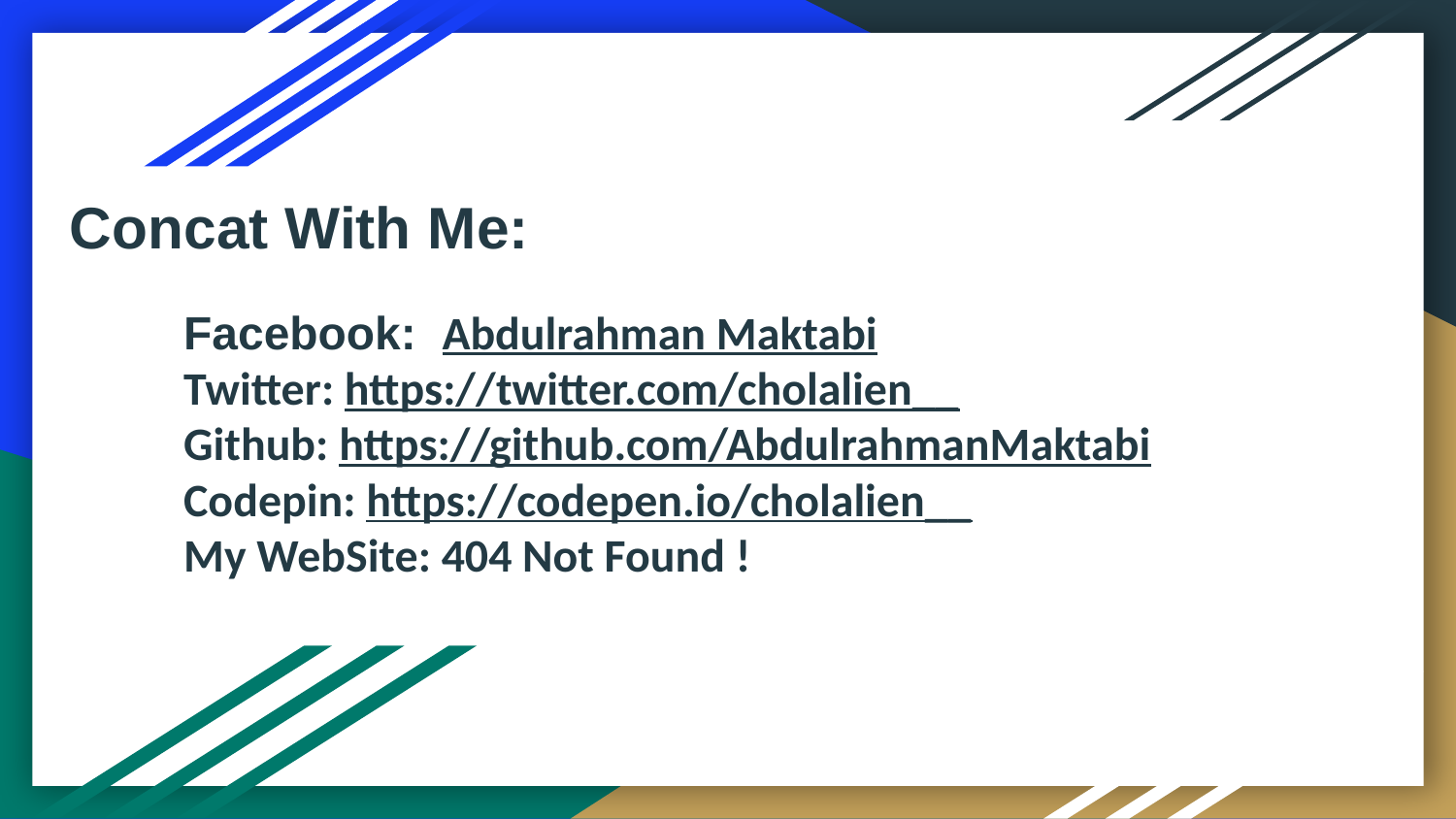

Concat With Me:
Facebook:  Abdulrahman Maktabi
Twitter: https://twitter.com/cholalien__
Github: https://github.com/AbdulrahmanMaktabi
Codepin: https://codepen.io/cholalien__
My WebSite: 404 Not Found !